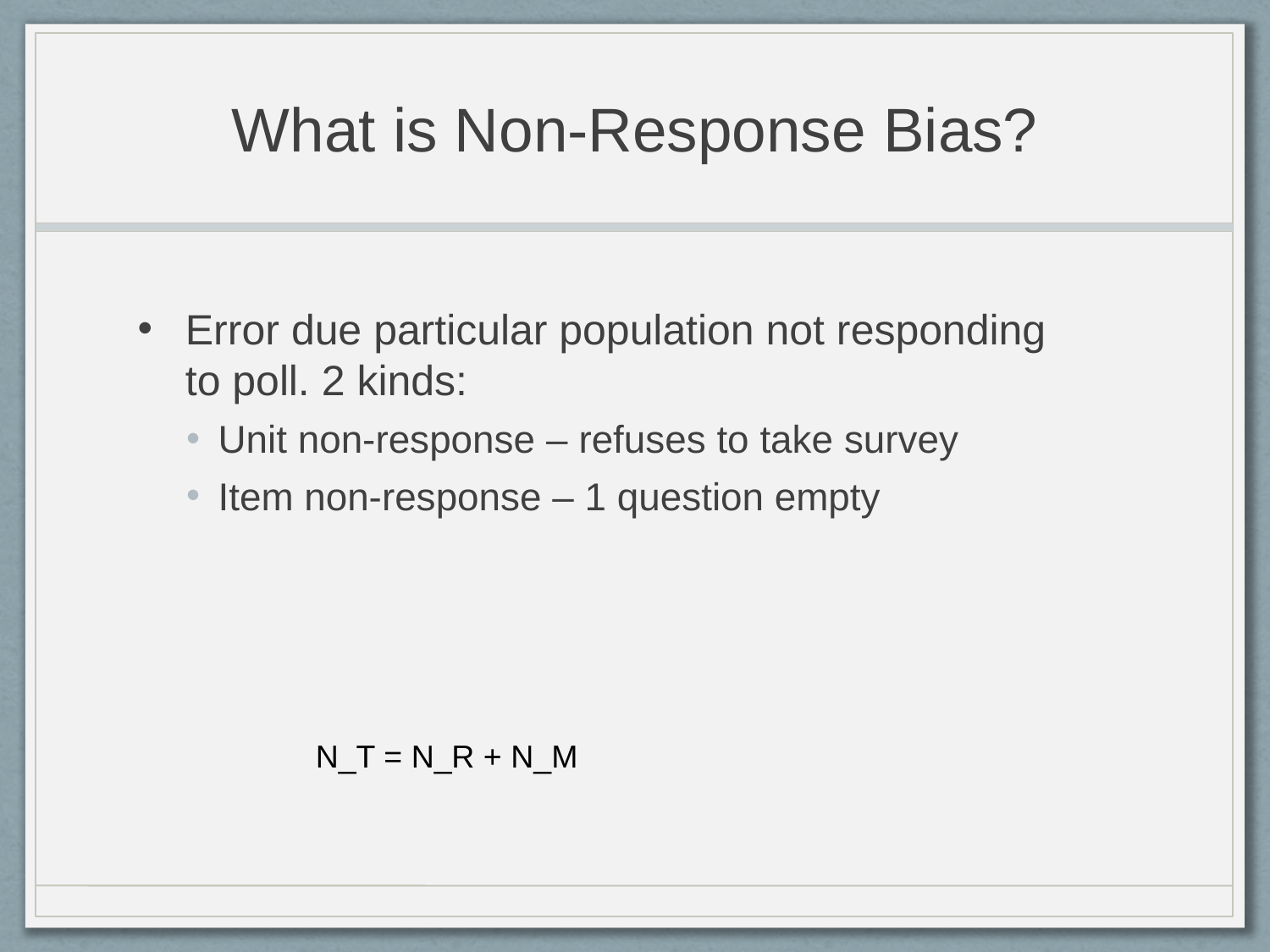

# What is Non-Response Bias?
Error due particular population not responding to poll. 2 kinds:
Unit non-response – refuses to take survey
Item non-response – 1 question empty
N_T = N_R + N_M